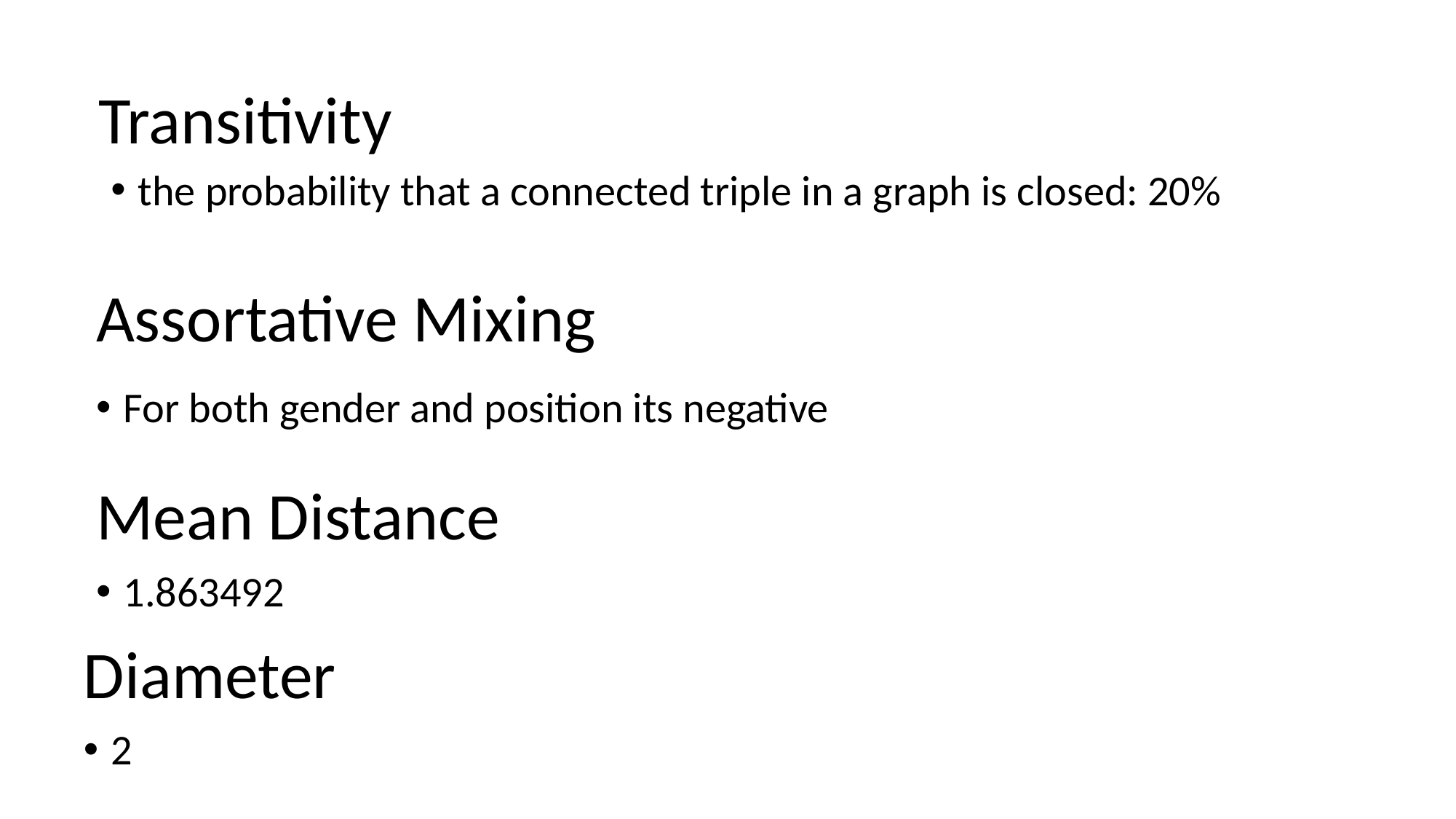

Transitivity
the probability that a connected triple in a graph is closed: 20%

# Assortative Mixing
For both gender and position its negative

Mean Distance
1.863492
Diameter
2